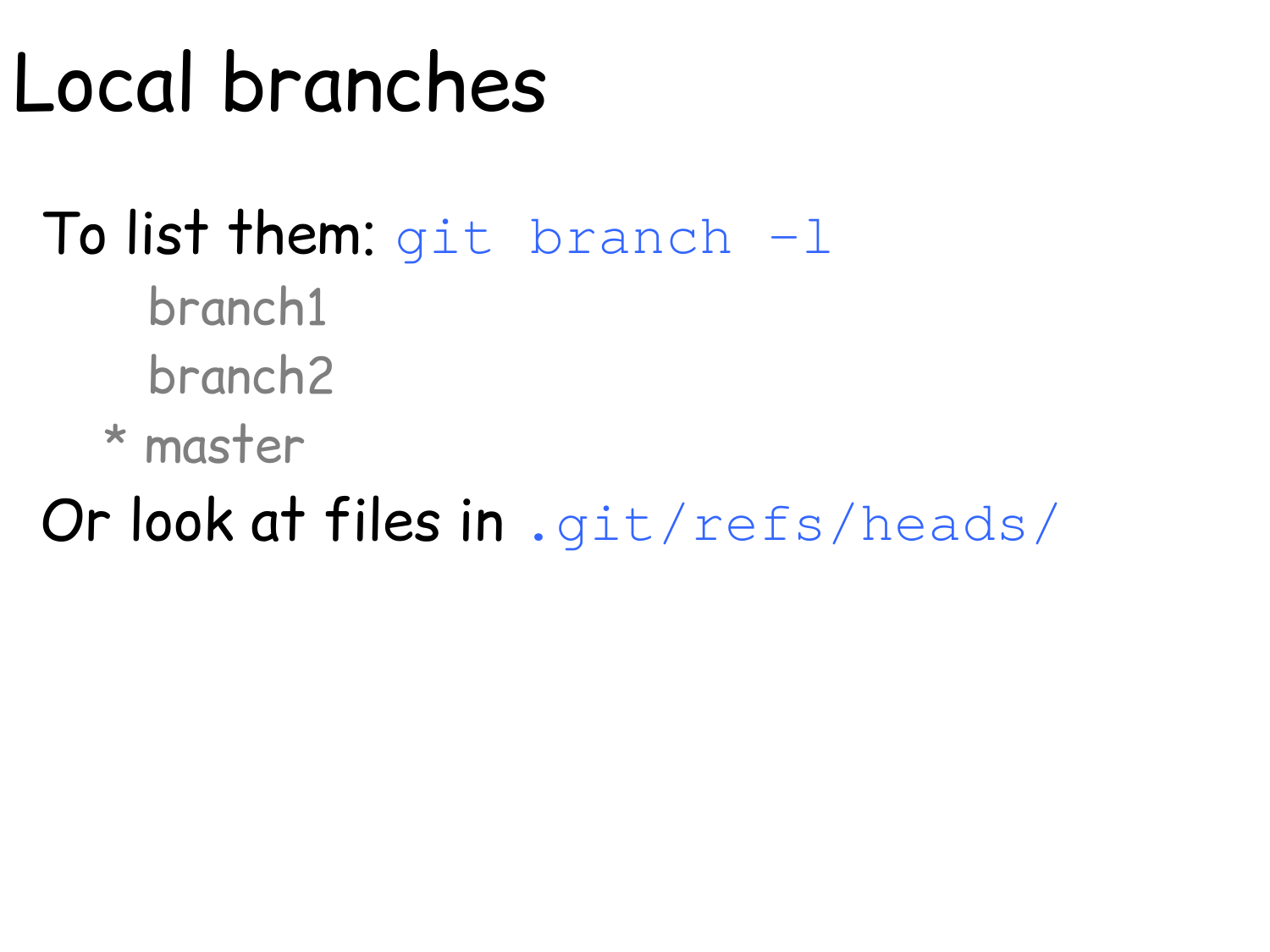

# Local branches
To list them: git branch –l
   branch1
   branch2
* master
Or look at files in .git/refs/heads/